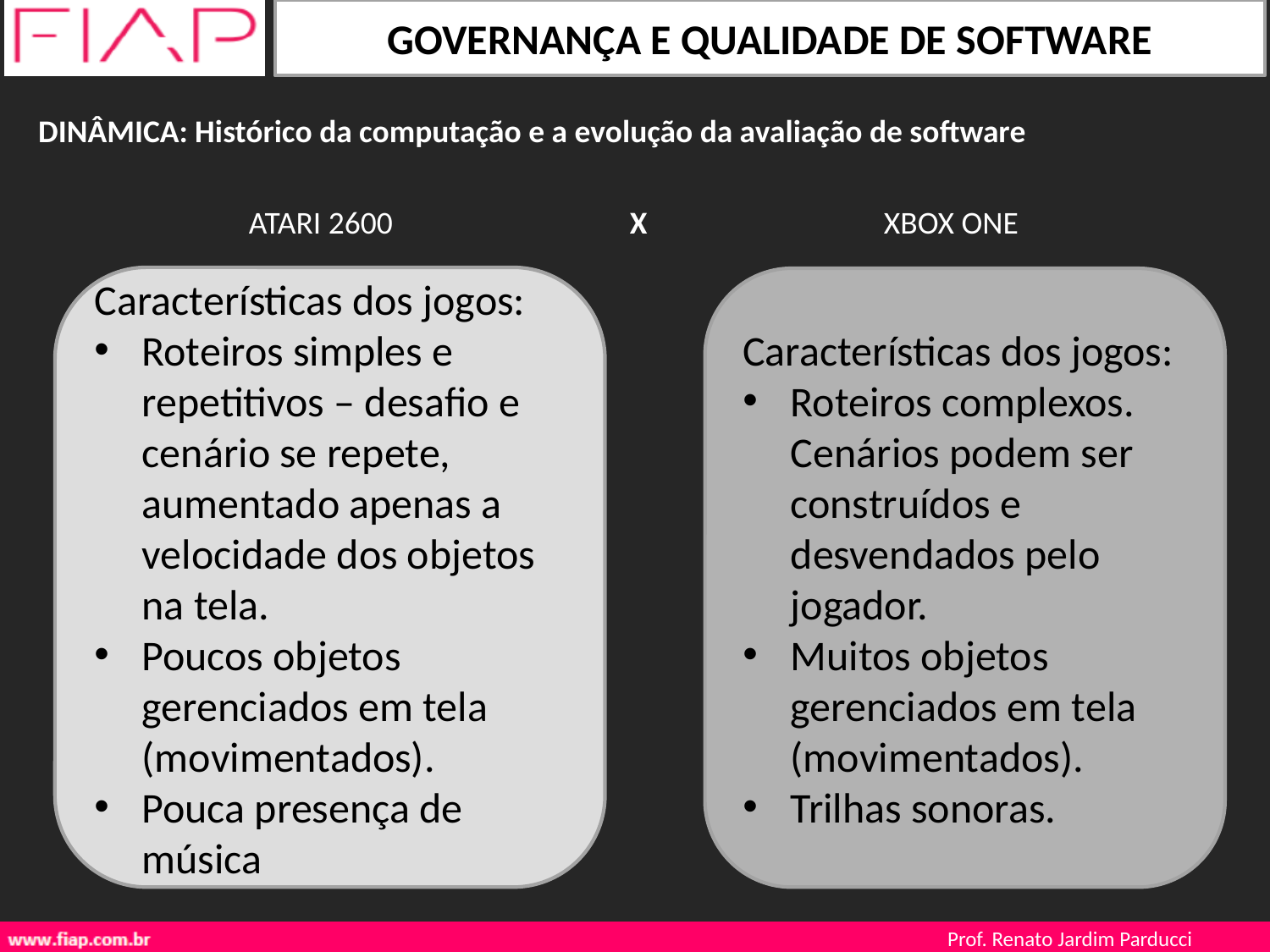

DINÂMICA: Histórico da computação e a evolução da avaliação de software
ATARI 2600		X		XBOX ONE
Características dos jogos:
Roteiros simples e repetitivos – desafio e cenário se repete, aumentado apenas a velocidade dos objetos na tela.
Poucos objetos gerenciados em tela (movimentados).
Pouca presença de música
Características dos jogos:
Roteiros complexos. Cenários podem ser construídos e desvendados pelo jogador.
Muitos objetos gerenciados em tela (movimentados).
Trilhas sonoras.